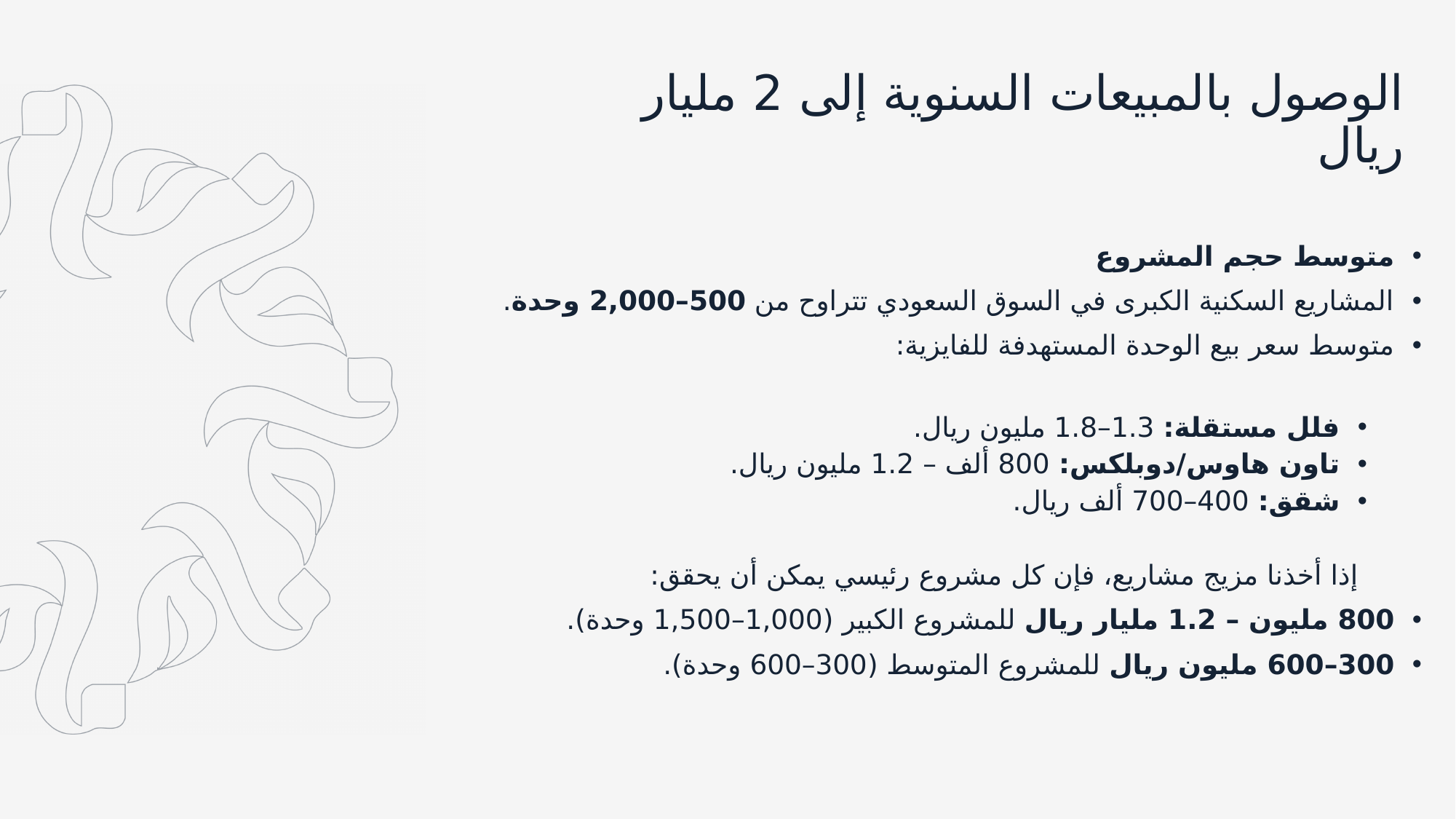

الوصول بالمبيعات السنوية إلى 2 مليار ريال
متوسط حجم المشروع
المشاريع السكنية الكبرى في السوق السعودي تتراوح من 500–2,000 وحدة.
متوسط سعر بيع الوحدة المستهدفة للفايزية:

فلل مستقلة: 1.3–1.8 مليون ريال.
تاون هاوس/دوبلكس: 800 ألف – 1.2 مليون ريال.
شقق: 400–700 ألف ريال.

 إذا أخذنا مزيج مشاريع، فإن كل مشروع رئيسي يمكن أن يحقق:
800 مليون – 1.2 مليار ريال للمشروع الكبير (1,000–1,500 وحدة).
300–600 مليون ريال للمشروع المتوسط (300–600 وحدة).